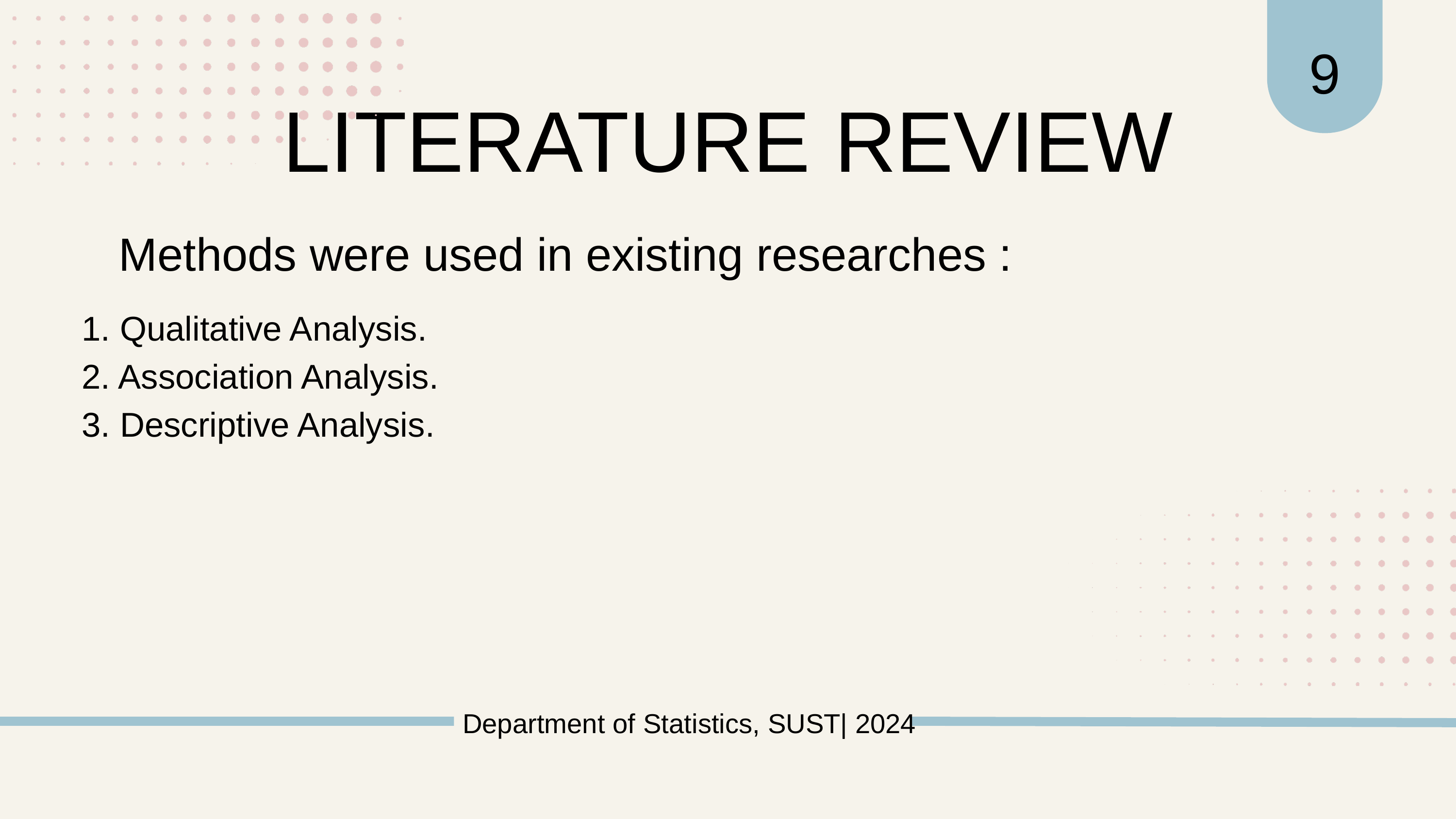

9

LITERATURE REVIEW
Methods were used in existing researches :

1. Qualitative Analysis.
2. Association Analysis.
3. Descriptive Analysis.

Department of Statistics, SUST| 2024